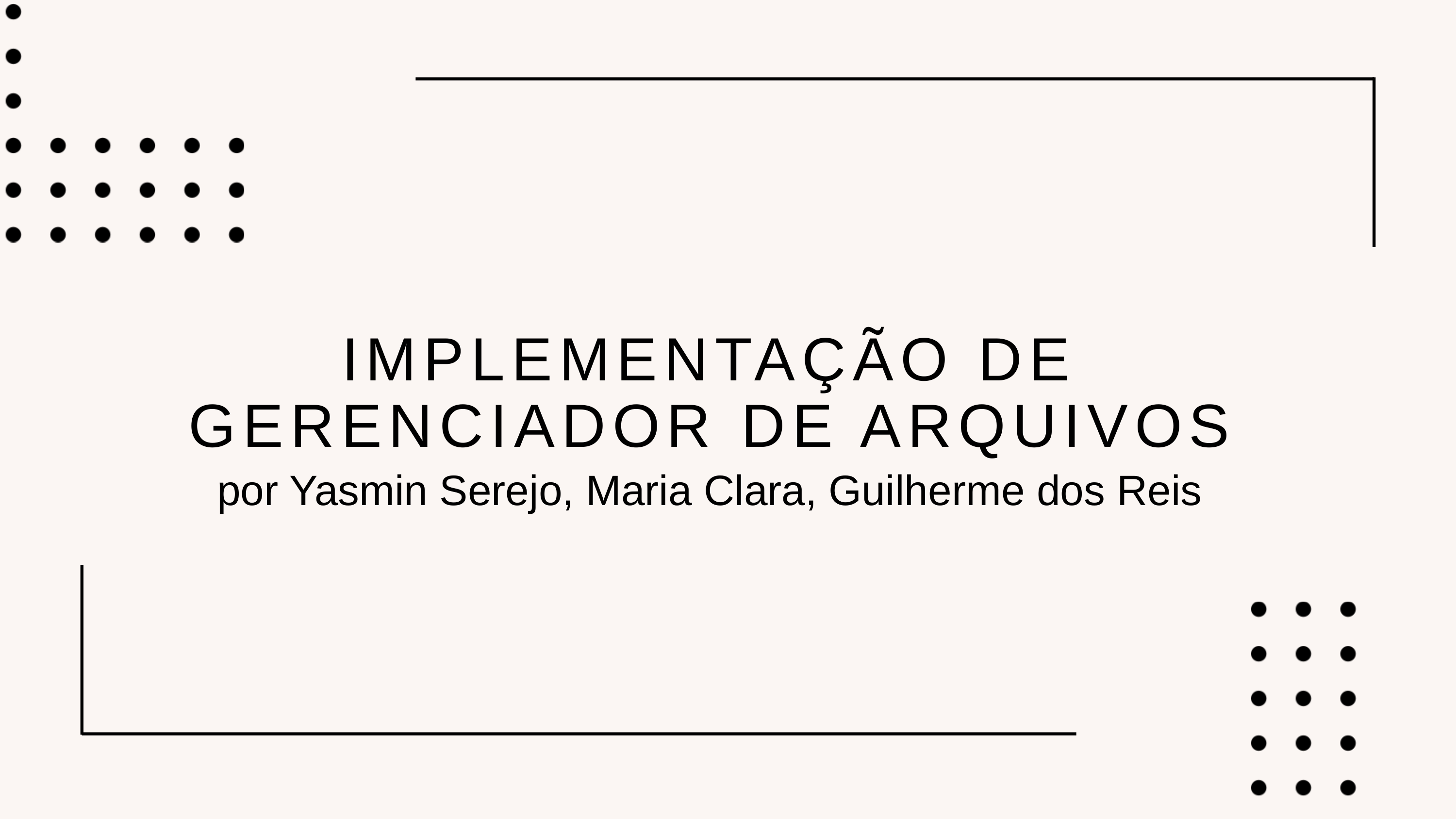

IMPLEMENTAÇÃO DE GERENCIADOR DE ARQUIVOS
por Yasmin Serejo, Maria Clara, Guilherme dos Reis